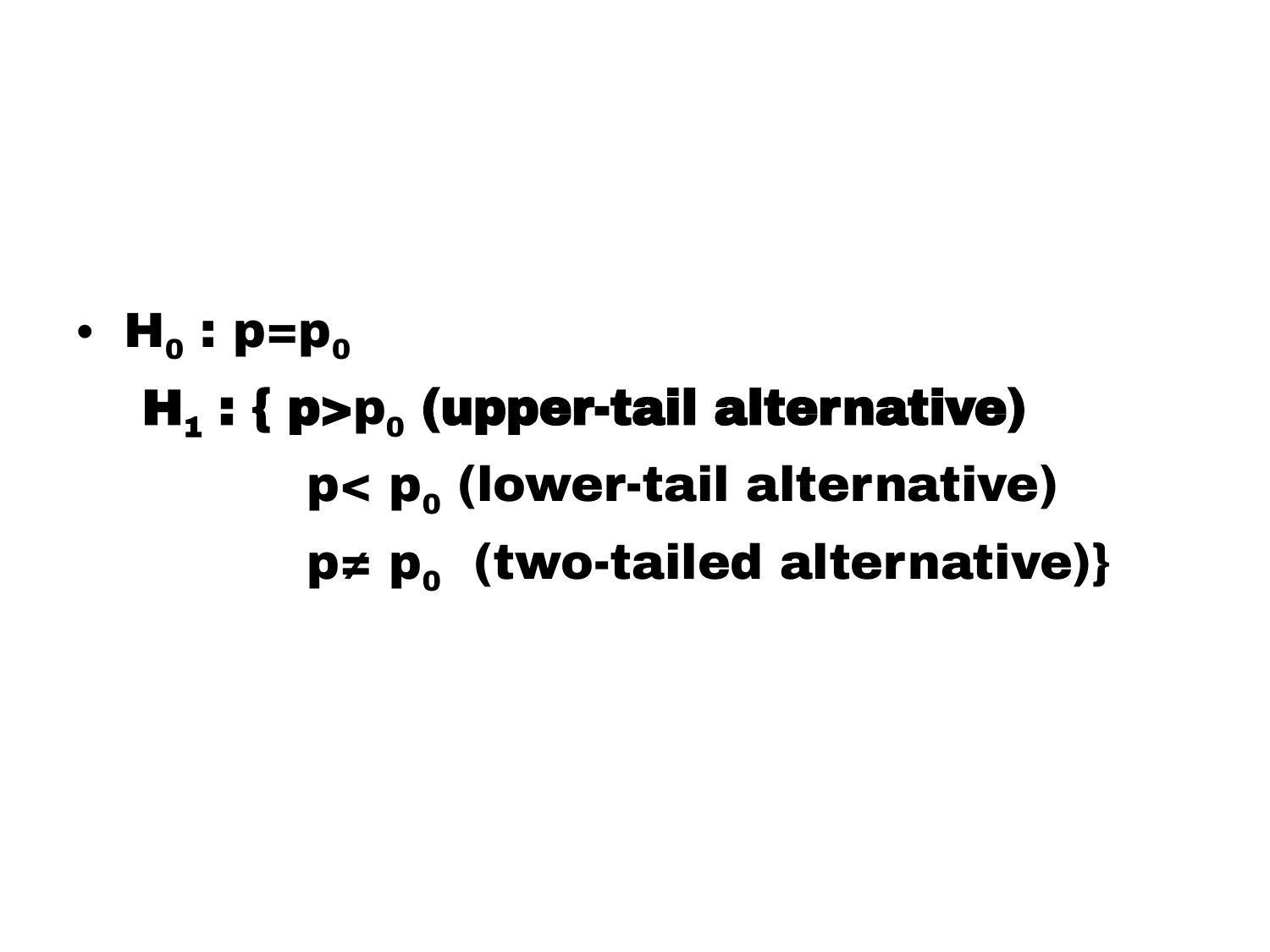

#

H0 : p=p0
    H1 : { p>p0 (upper-tail alternative)
              p< p0 (lower-tail alternative)
              p≠ p0  (two-tailed alternative)}